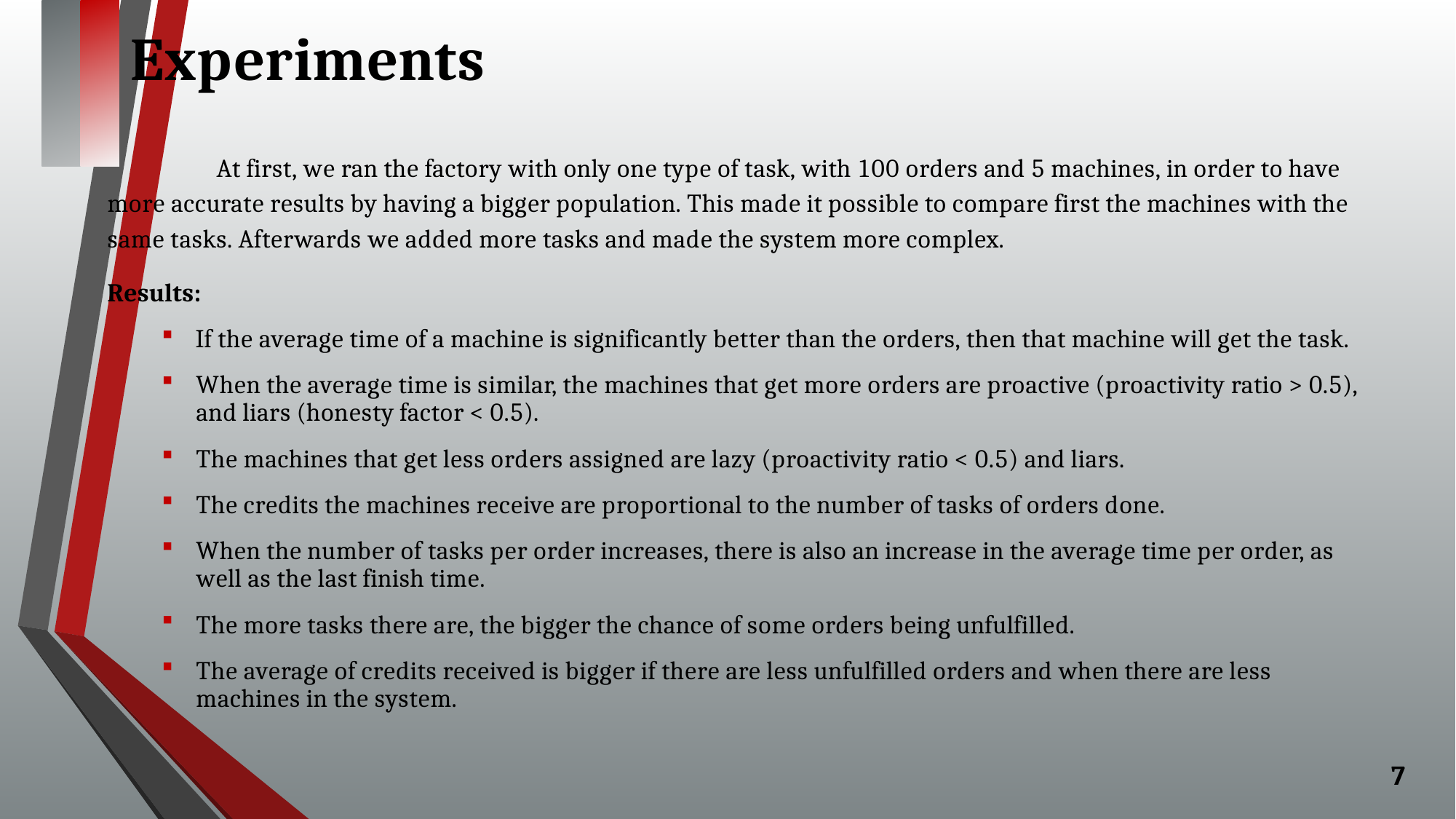

# Experiments
	At first, we ran the factory with only one type of task, with 100 orders and 5 machines, in order to have more accurate results by having a bigger population. This made it possible to compare first the machines with the same tasks. Afterwards we added more tasks and made the system more complex.
Results:
If the average time of a machine is significantly better than the orders, then that machine will get the task.
When the average time is similar, the machines that get more orders are proactive (proactivity ratio > 0.5), and liars (honesty factor < 0.5).
The machines that get less orders assigned are lazy (proactivity ratio < 0.5) and liars.
The credits the machines receive are proportional to the number of tasks of orders done.
When the number of tasks per order increases, there is also an increase in the average time per order, as well as the last finish time.
The more tasks there are, the bigger the chance of some orders being unfulfilled.
The average of credits received is bigger if there are less unfulfilled orders and when there are less machines in the system.

7